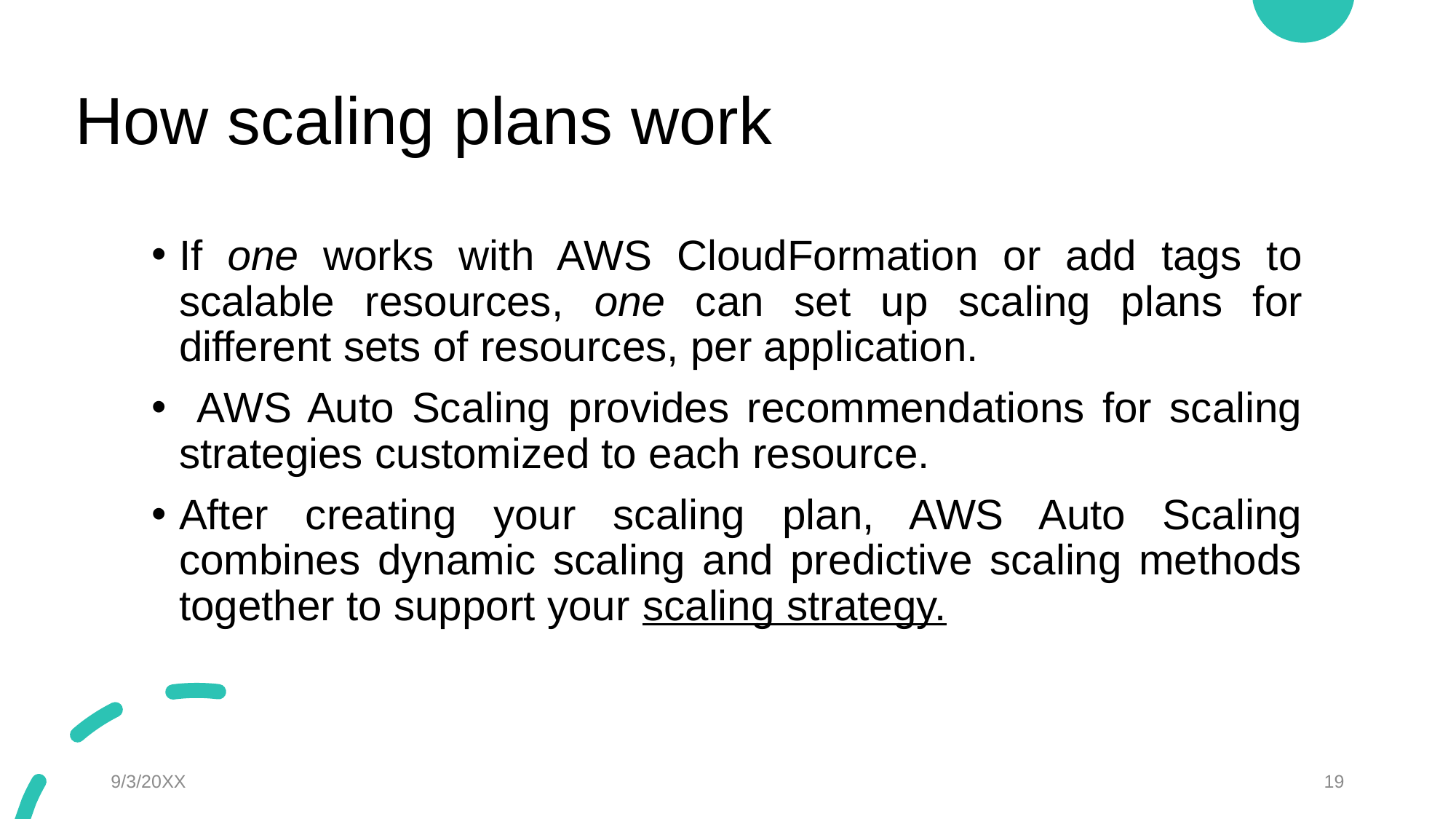

# How scaling plans work
If one works with AWS CloudFormation or add tags to scalable resources, one can set up scaling plans for different sets of resources, per application.
 AWS Auto Scaling provides recommendations for scaling strategies customized to each resource.
After creating your scaling plan, AWS Auto Scaling combines dynamic scaling and predictive scaling methods together to support your scaling strategy.
9/3/20XX
19